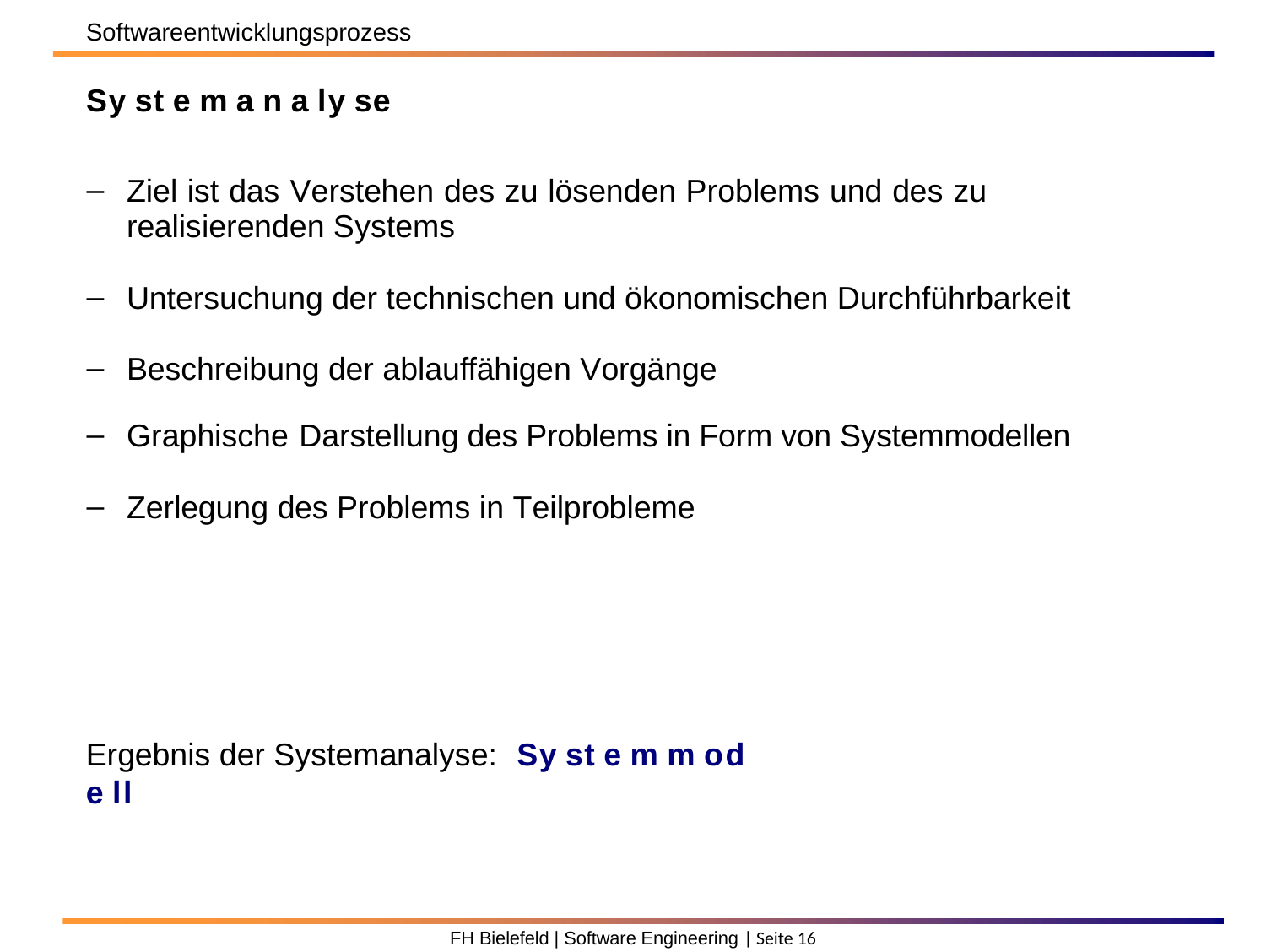

Softwareentwicklungsprozess

Sy st e m a n a ly se

Ziel ist das Verstehen des zu lösenden Problems und des zu realisierenden Systems

Untersuchung der technischen und ökonomischen Durchführbarkeit

Beschreibung der ablauffähigen Vorgänge

Graphische Darstellung des Problems in Form von Systemmodellen

Zerlegung des Problems in Teilprobleme

Ergebnis der Systemanalyse:	Sy st e m m od e ll